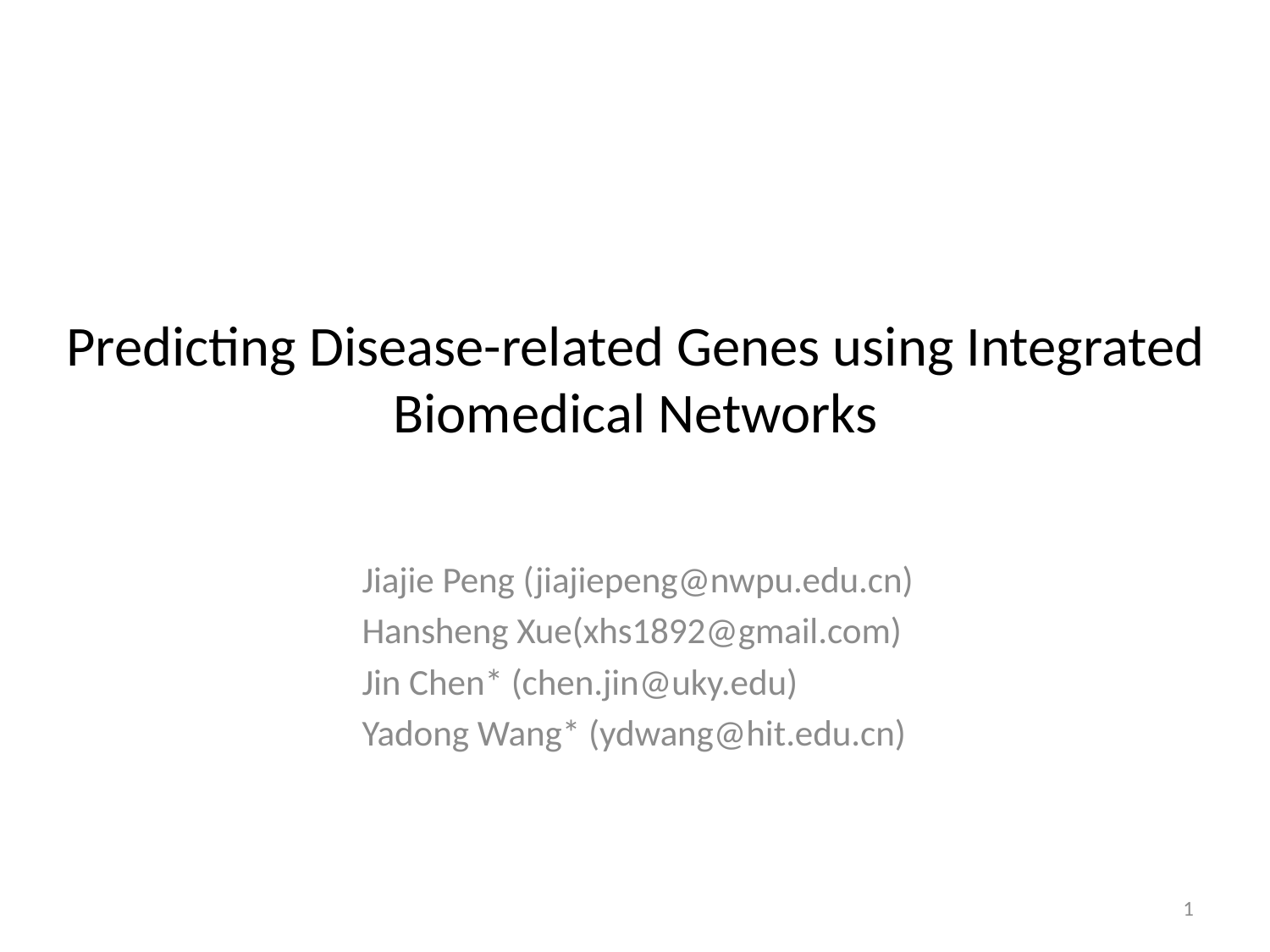

# Predicting Disease-related Genes using Integrated Biomedical Networks
Jiajie Peng (jiajiepeng@nwpu.edu.cn)
Hansheng Xue(xhs1892@gmail.com)
Jin Chen* (chen.jin@uky.edu)
Yadong Wang* (ydwang@hit.edu.cn)

1